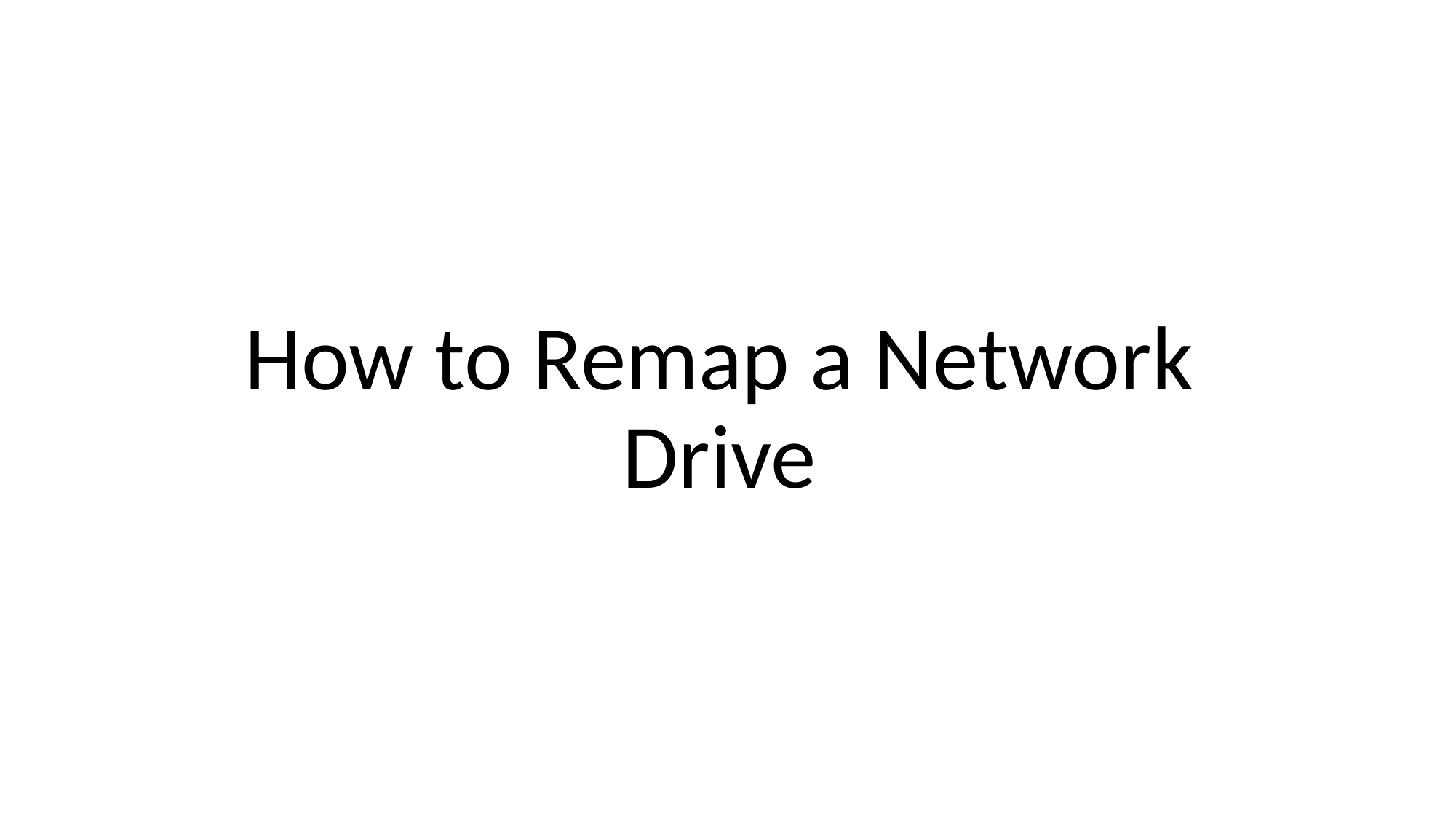

# How to Remap a Network Drive